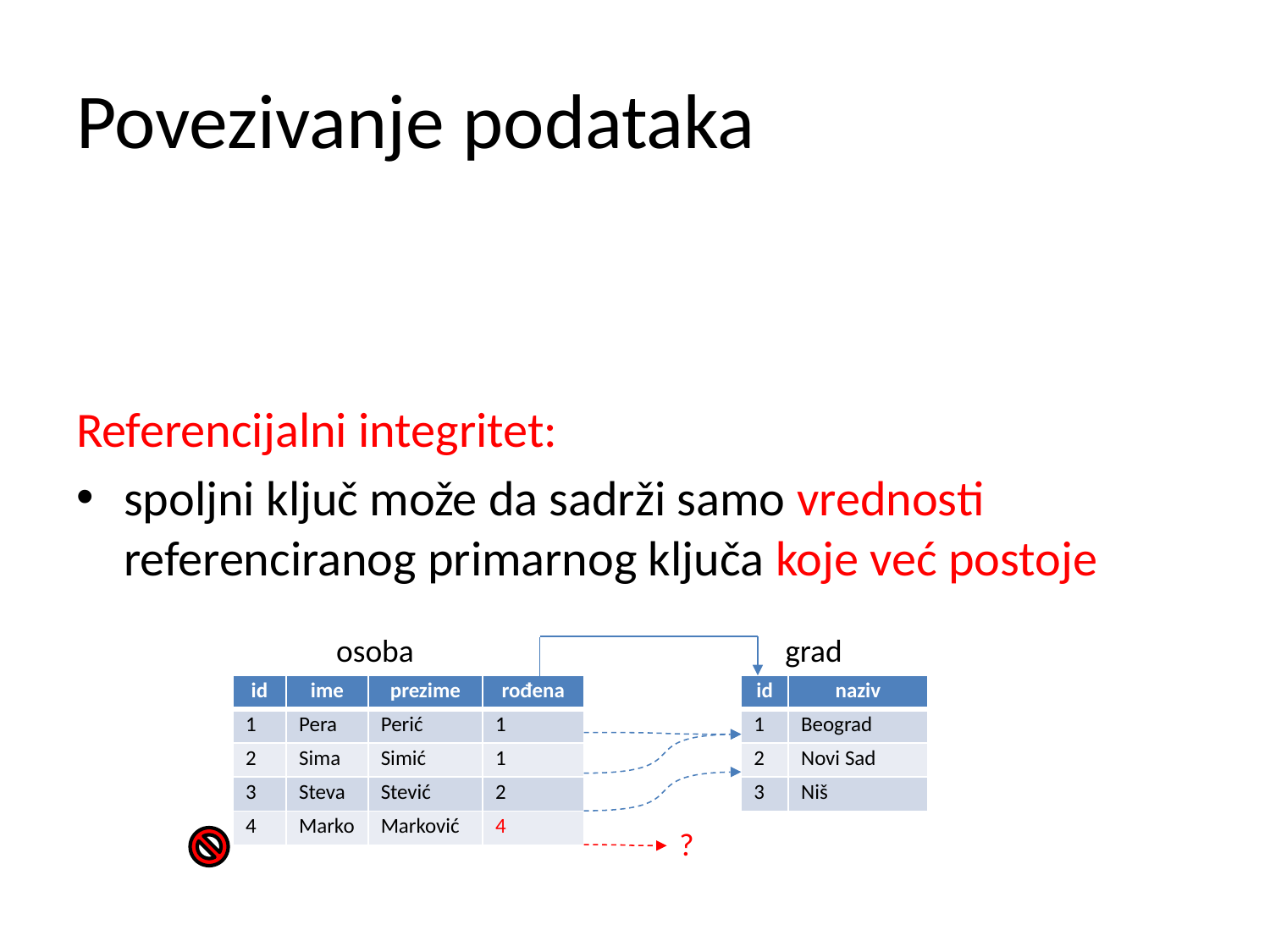

# Povezivanje podataka
Referencijalni integritet:
spoljni ključ može da sadrži samo vrednosti referenciranog primarnog ključa koje već postoje

osoba
grad
| id | ime | prezime | rođena |
| --- | --- | --- | --- |
| 1 | Pera | Perić | 1 |
| 2 | Sima | Simić | 1 |
| 3 | Steva | Stević | 2 |
| 4 | Marko | Marković | 4 |
| id | naziv |
| --- | --- |
| 1 | Beograd |
| 2 | Novi Sad |
| 3 | Niš |
?